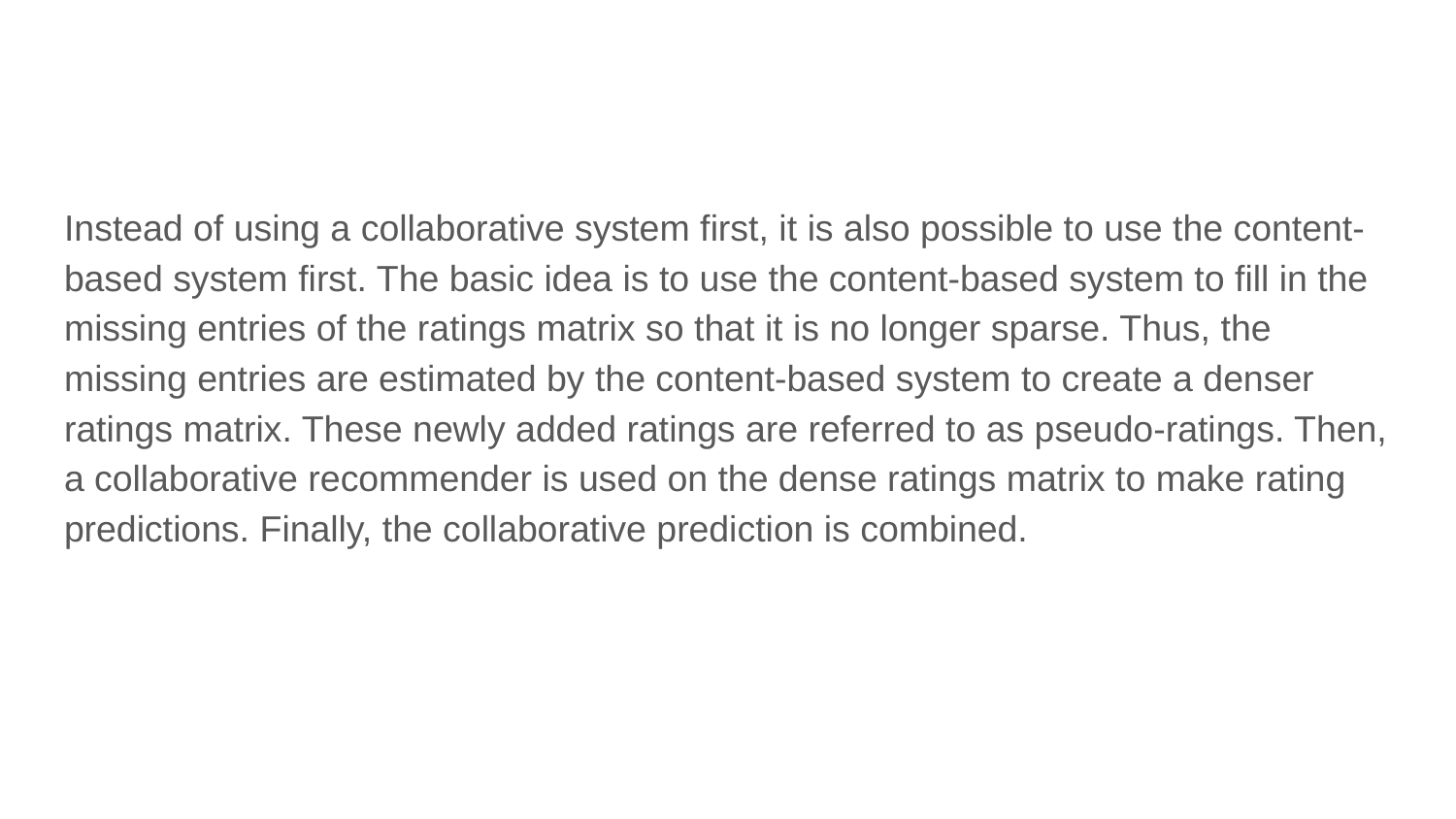

#
Instead of using a collaborative system first, it is also possible to use the content-based system first. The basic idea is to use the content-based system to fill in the missing entries of the ratings matrix so that it is no longer sparse. Thus, the missing entries are estimated by the content-based system to create a denser ratings matrix. These newly added ratings are referred to as pseudo-ratings. Then, a collaborative recommender is used on the dense ratings matrix to make rating predictions. Finally, the collaborative prediction is combined.